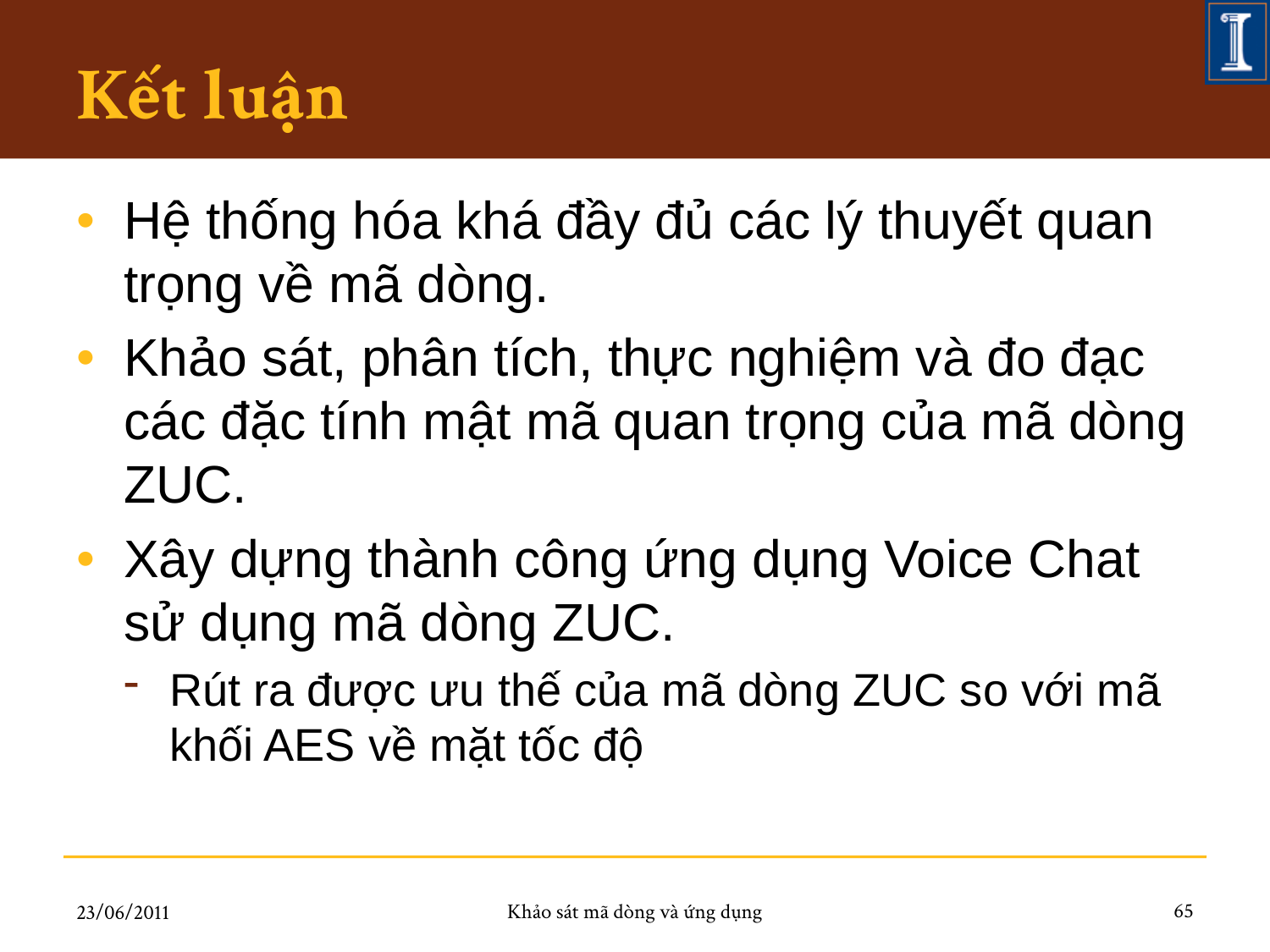

# Kết luận
Hệ thống hóa khá đầy đủ các lý thuyết quan trọng về mã dòng.
Khảo sát, phân tích, thực nghiệm và đo đạc các đặc tính mật mã quan trọng của mã dòng ZUC.
Xây dựng thành công ứng dụng Voice Chat sử dụng mã dòng ZUC.
Rút ra được ưu thế của mã dòng ZUC so với mã khối AES về mặt tốc độ
23/06/2011
65
Khảo sát mã dòng và ứng dụng